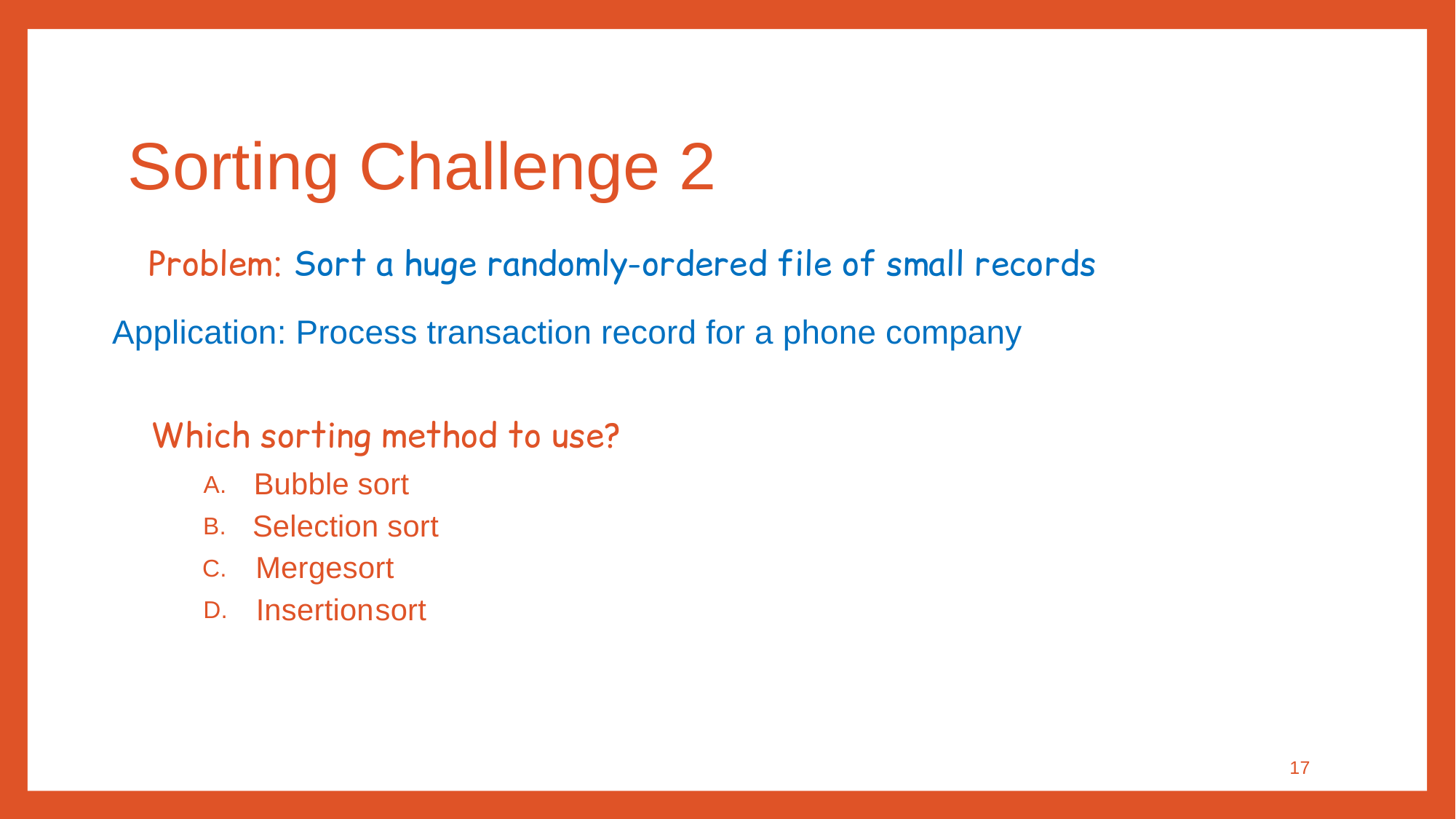

Sorting Challenge 2
Problem: Sort a huge randomly-ordered file of small records
Application: Process transaction record for a phone company
Which sorting method to use?
Bubble sort
A.
Selection sort
B.
Mergesort
C.
Insertion
sort
D.
17